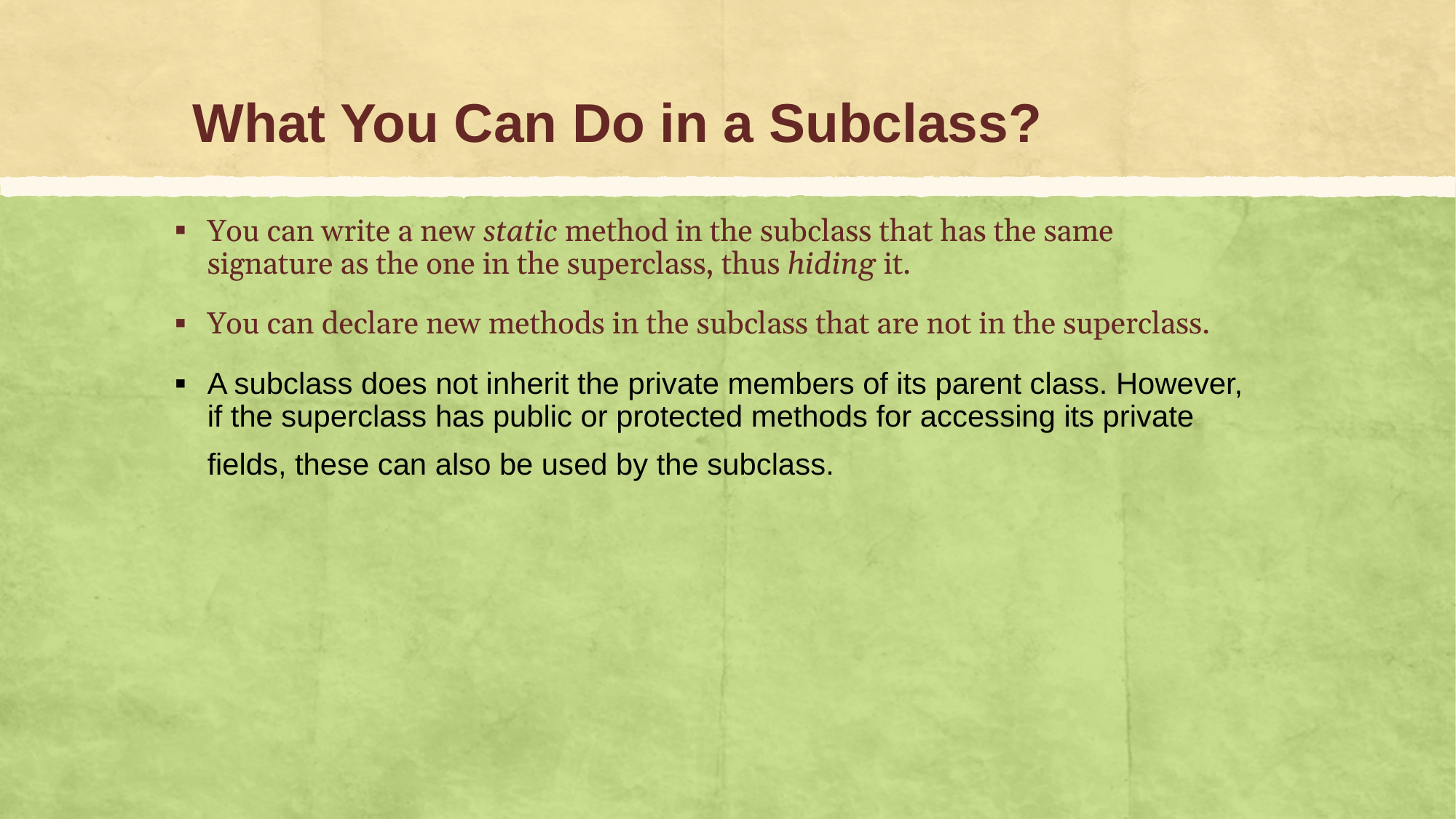

# What You Can Do in a Subclass?
You can write a new static method in the subclass that has the same signature as the one in the superclass, thus hiding it.
You can declare new methods in the subclass that are not in the superclass.
A subclass does not inherit the private members of its parent class. However, if the superclass has public or protected methods for accessing its private fields, these can also be used by the subclass.